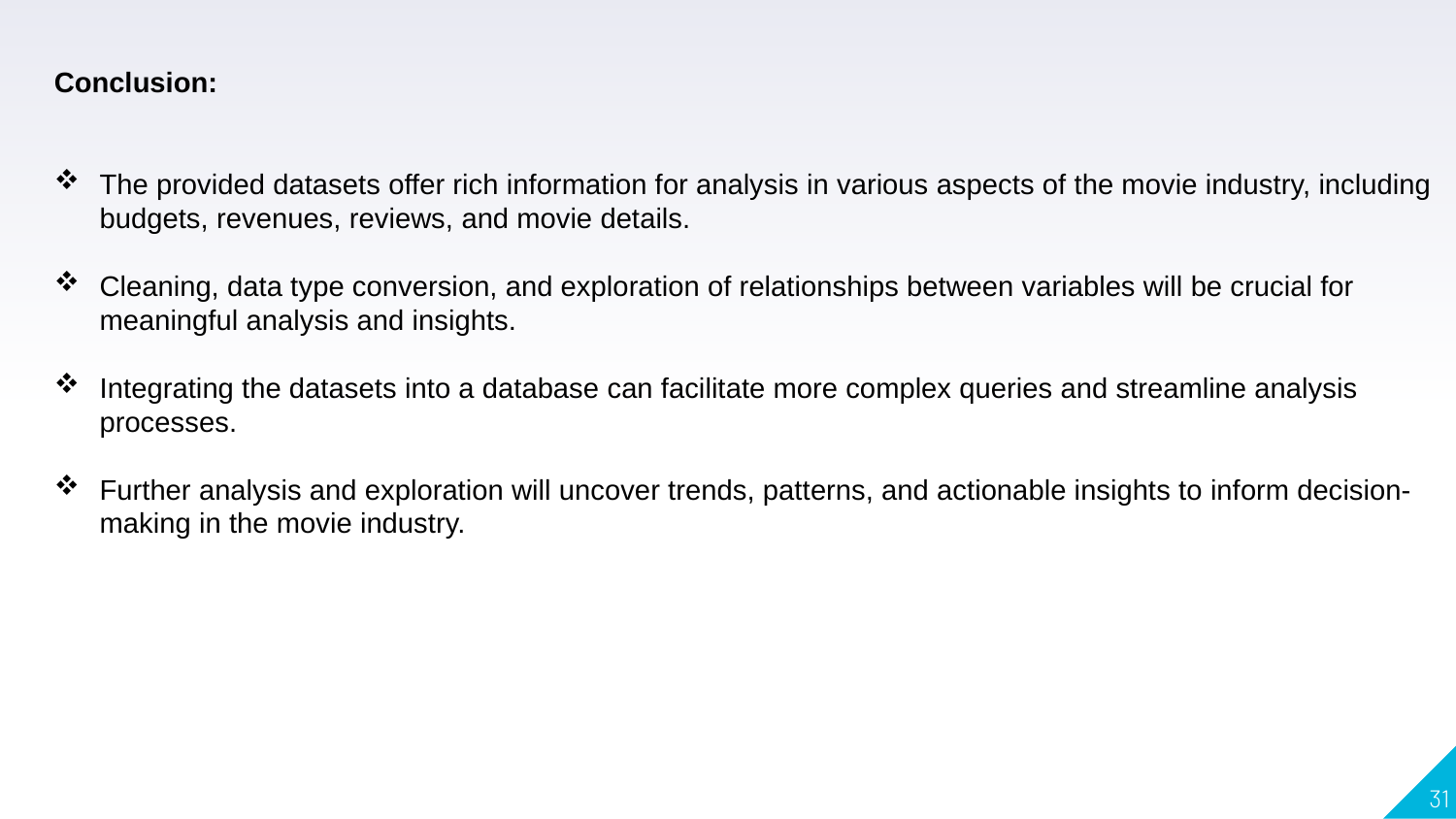

Conclusion:

The provided datasets offer rich information for analysis in various aspects of the movie industry, including budgets, revenues, reviews, and movie details.

Cleaning, data type conversion, and exploration of relationships between variables will be crucial for meaningful analysis and insights.

Integrating the datasets into a database can facilitate more complex queries and streamline analysis processes.

Further analysis and exploration will uncover trends, patterns, and actionable insights to inform decision-making in the movie industry.
31